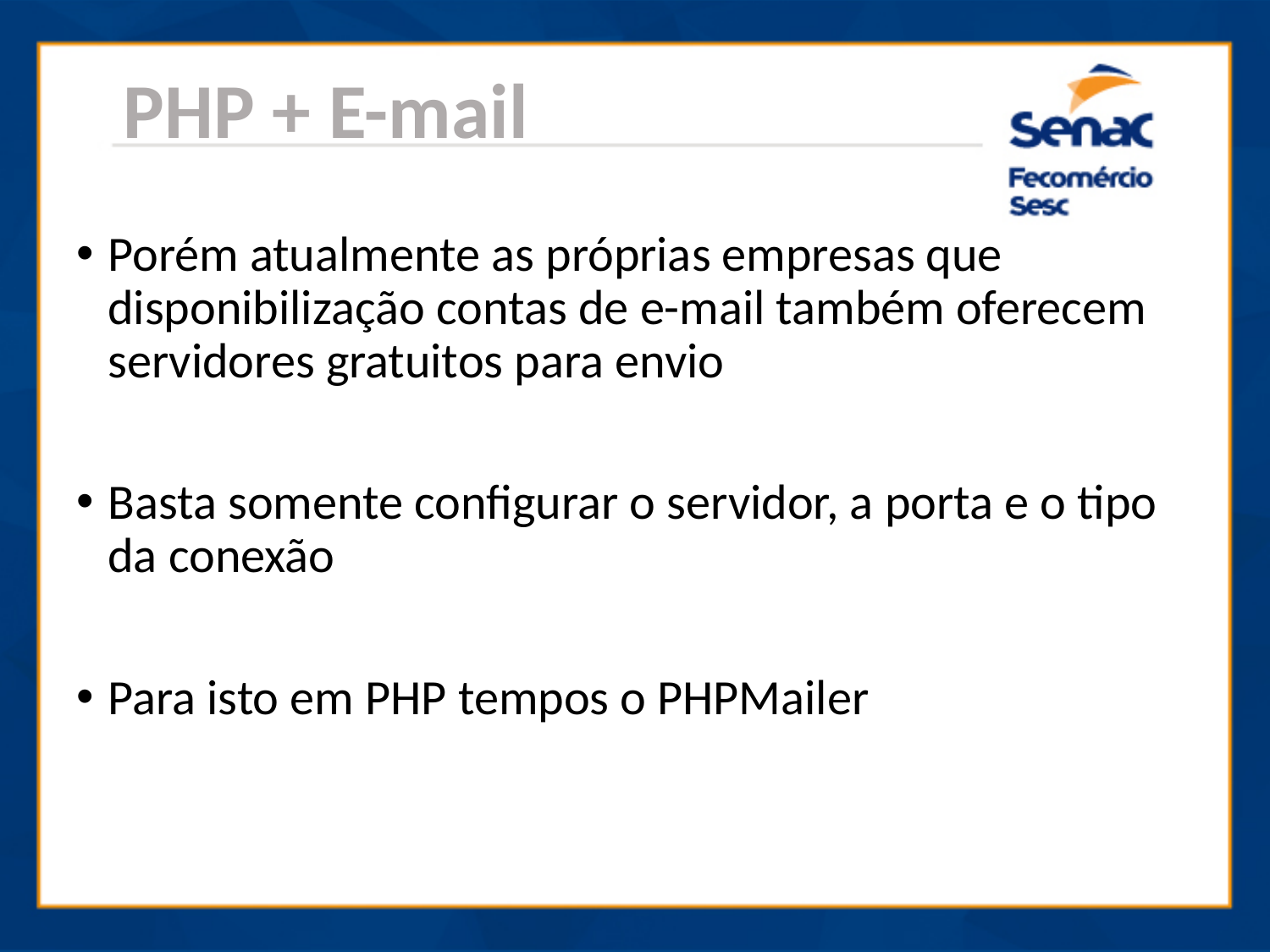

PHP + E-mail
Porém atualmente as próprias empresas que disponibilização contas de e-mail também oferecem servidores gratuitos para envio

Basta somente configurar o servidor, a porta e o tipo da conexão

Para isto em PHP tempos o PHPMailer